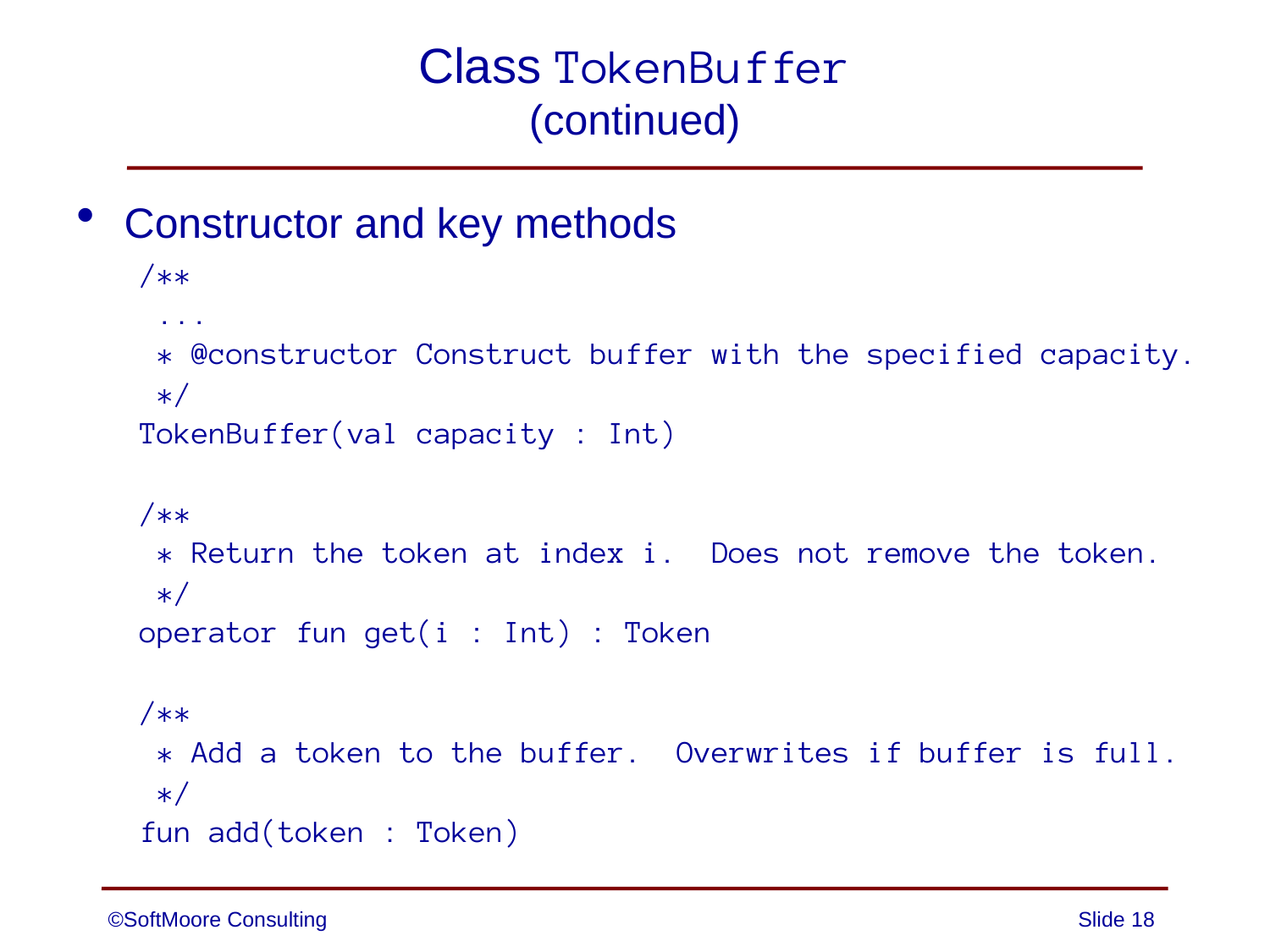

# Class TokenBuffer (continued)
Constructor and key methods
/**
 ...
 * @constructor Construct buffer with the specified capacity.
 */
TokenBuffer(val capacity : Int)

/**
 * Return the token at index i.  Does not remove the token.
 */
operator fun get(i : Int) : Token

/**
 * Add a token to the buffer.  Overwrites if buffer is full.
 */
fun add(token : Token)
©SoftMoore Consulting
Slide 18